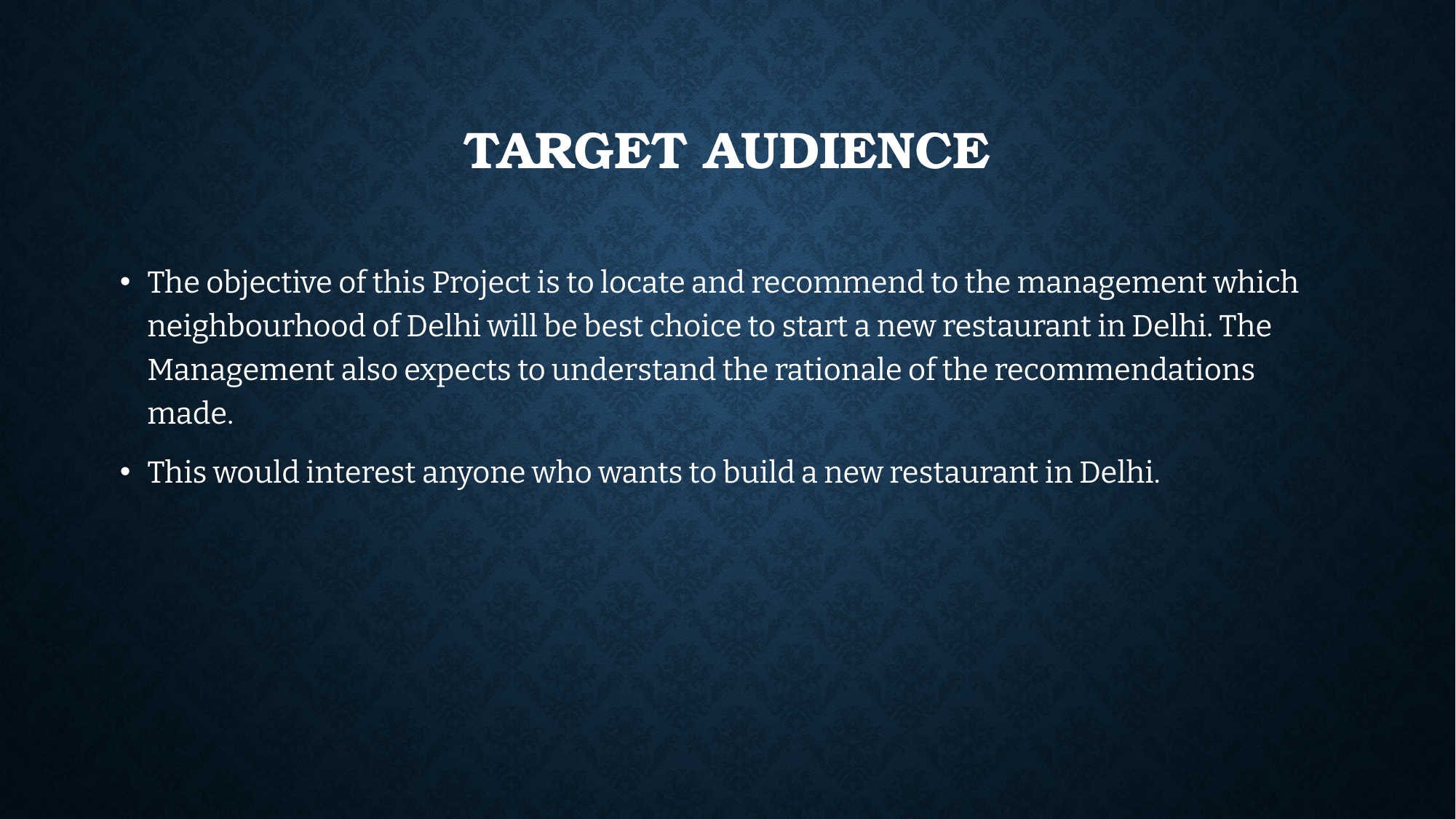

# Target Audience
The objective of this Project is to locate and recommend to the management which neighbourhood of Delhi will be best choice to start a new restaurant in Delhi. The Management also expects to understand the rationale of the recommendations made.
This would interest anyone who wants to build a new restaurant in Delhi.